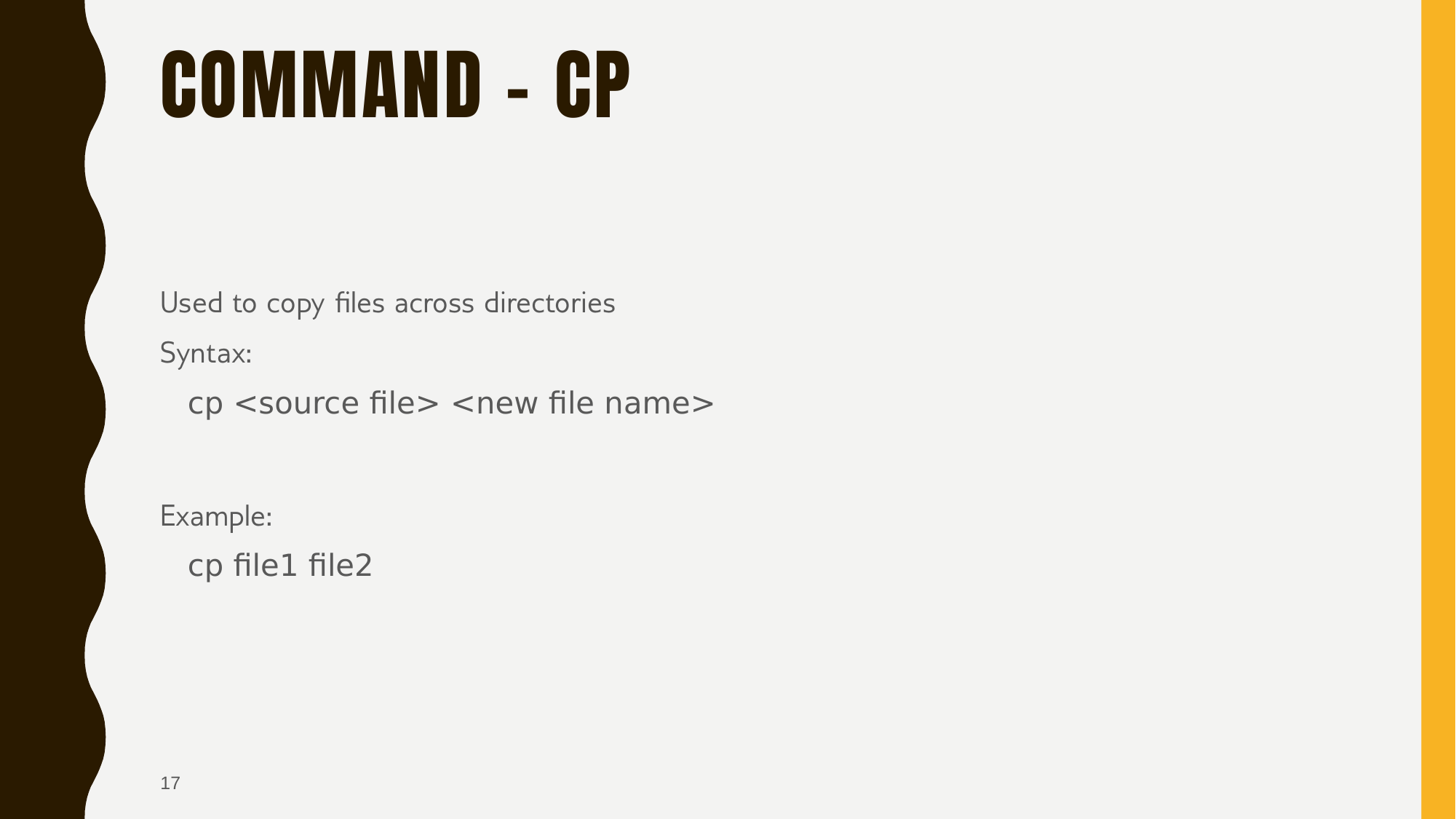

# Command - cp
Used to copy files across directories
Syntax:
	cp <source file> <new file name>

Example:
	cp file1 file2

17